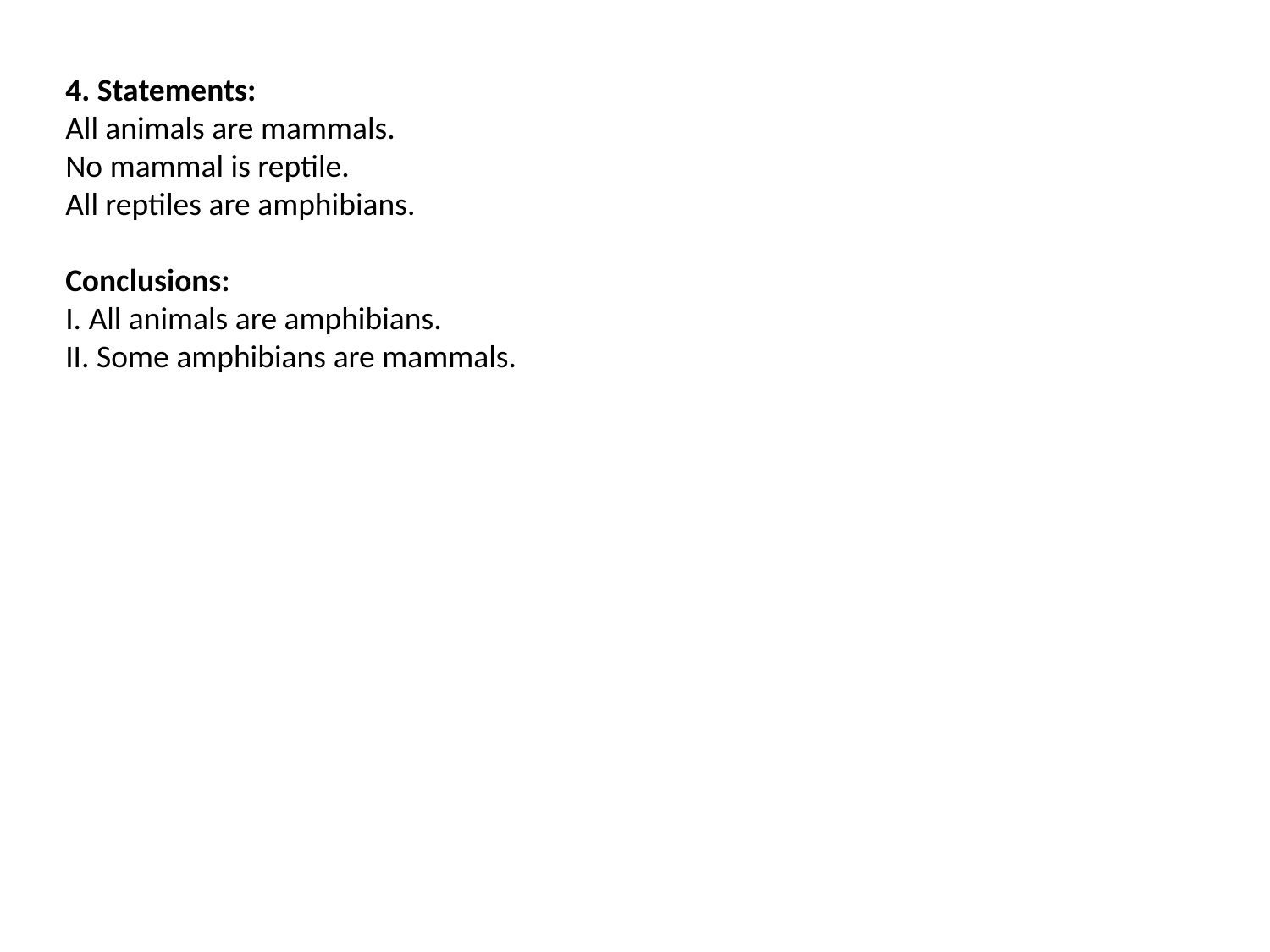

4. Statements:
All animals are mammals.
No mammal is reptile.
All reptiles are amphibians.
Conclusions:
I. All animals are amphibians.
II. Some amphibians are mammals.